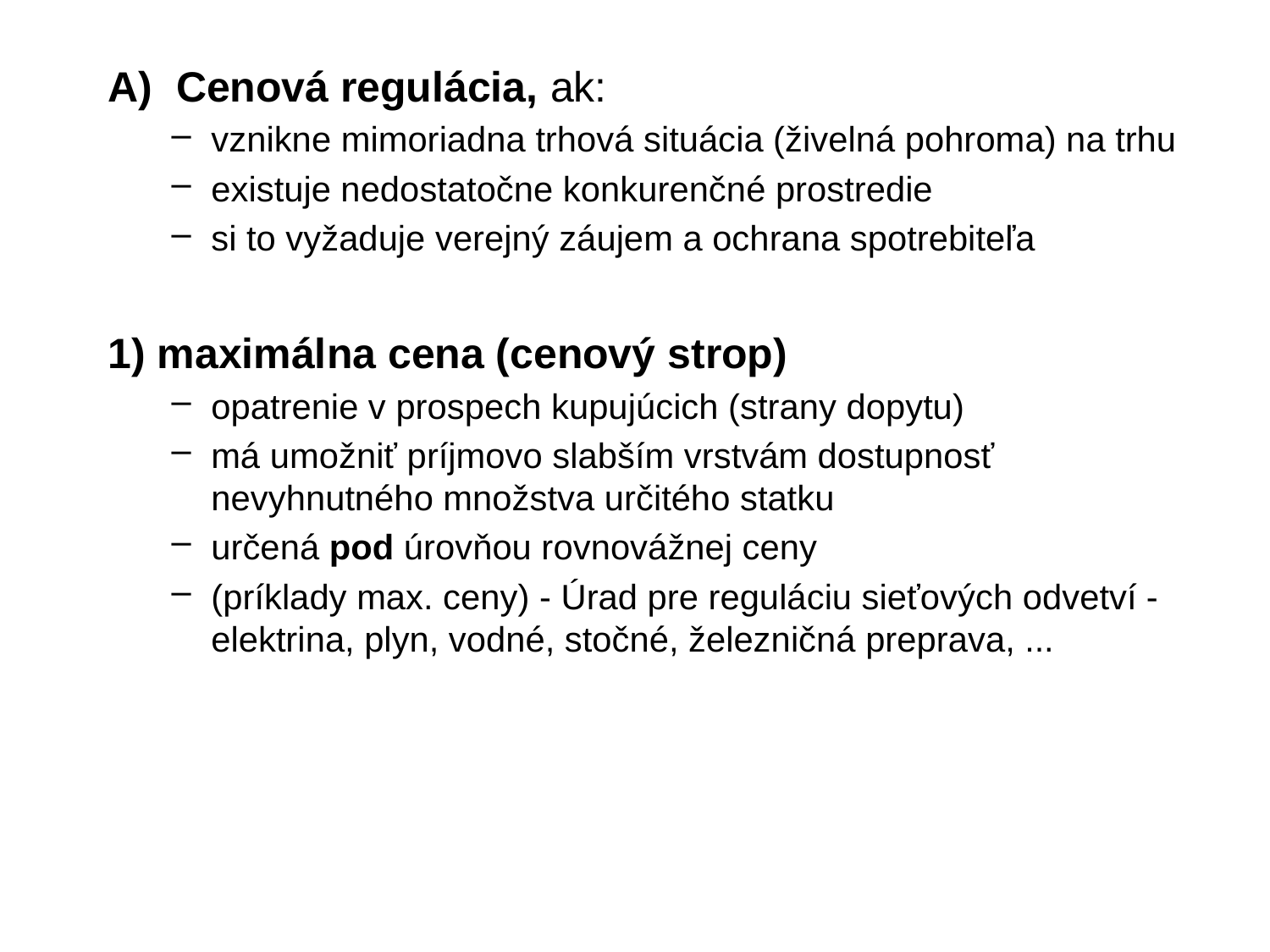

A)  Cenová regulácia, ak:
vznikne mimoriadna trhová situácia (živelná pohroma) na trhu
existuje nedostatočne konkurenčné prostredie
si to vyžaduje verejný záujem a ochrana spotrebiteľa

1) maximálna cena (cenový strop)
opatrenie v prospech kupujúcich (strany dopytu)
má umožniť príjmovo slabším vrstvám dostupnosť nevyhnutného množstva určitého statku
určená pod úrovňou rovnovážnej ceny
(príklady max. ceny) - Úrad pre reguláciu sieťových odvetví - elektrina, plyn, vodné, stočné, železničná preprava, ...